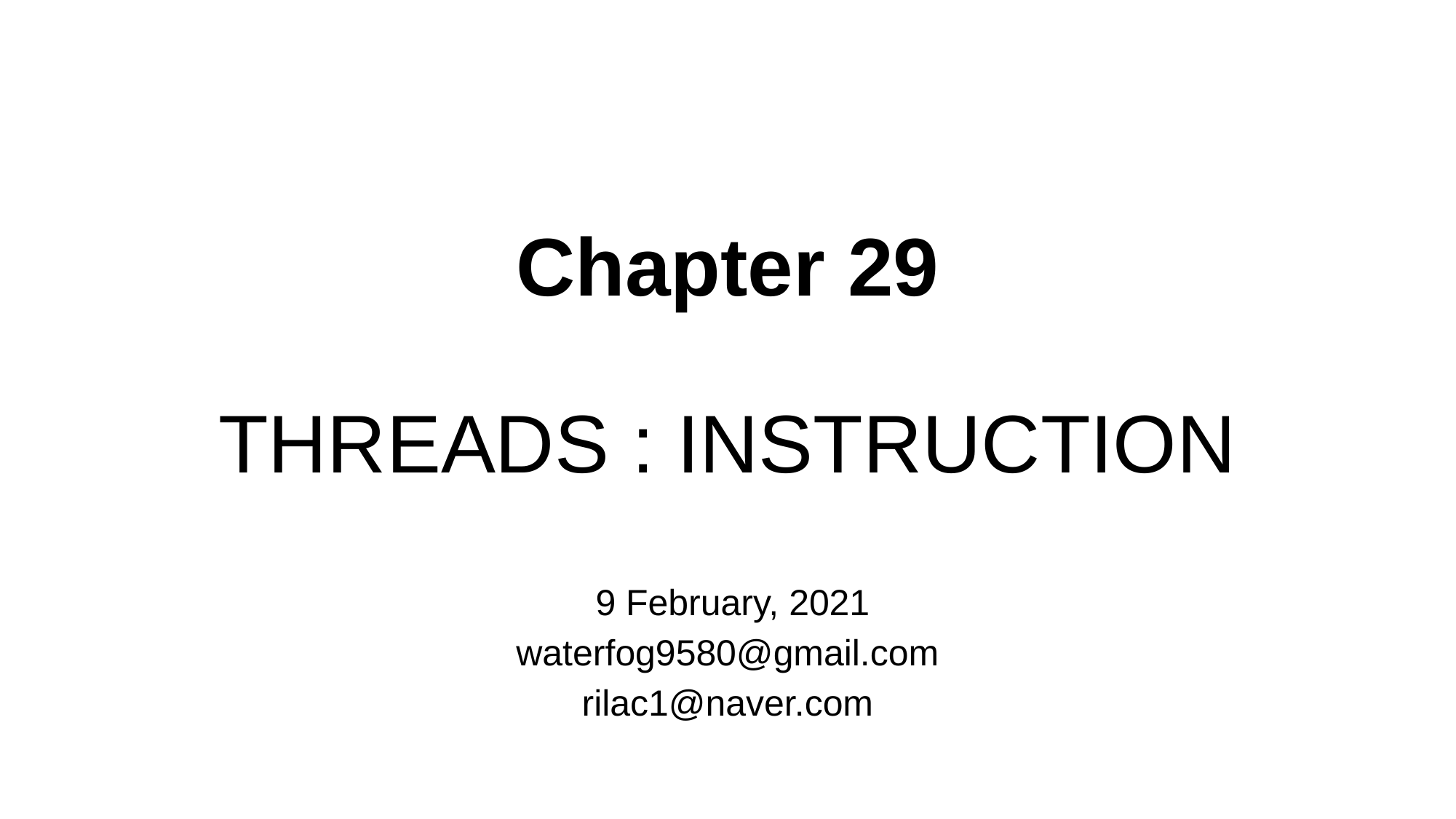

# Chapter 29 THREADS : INSTRUCTION

 9 February, 2021
waterfog9580@gmail.com
rilac1@naver.com